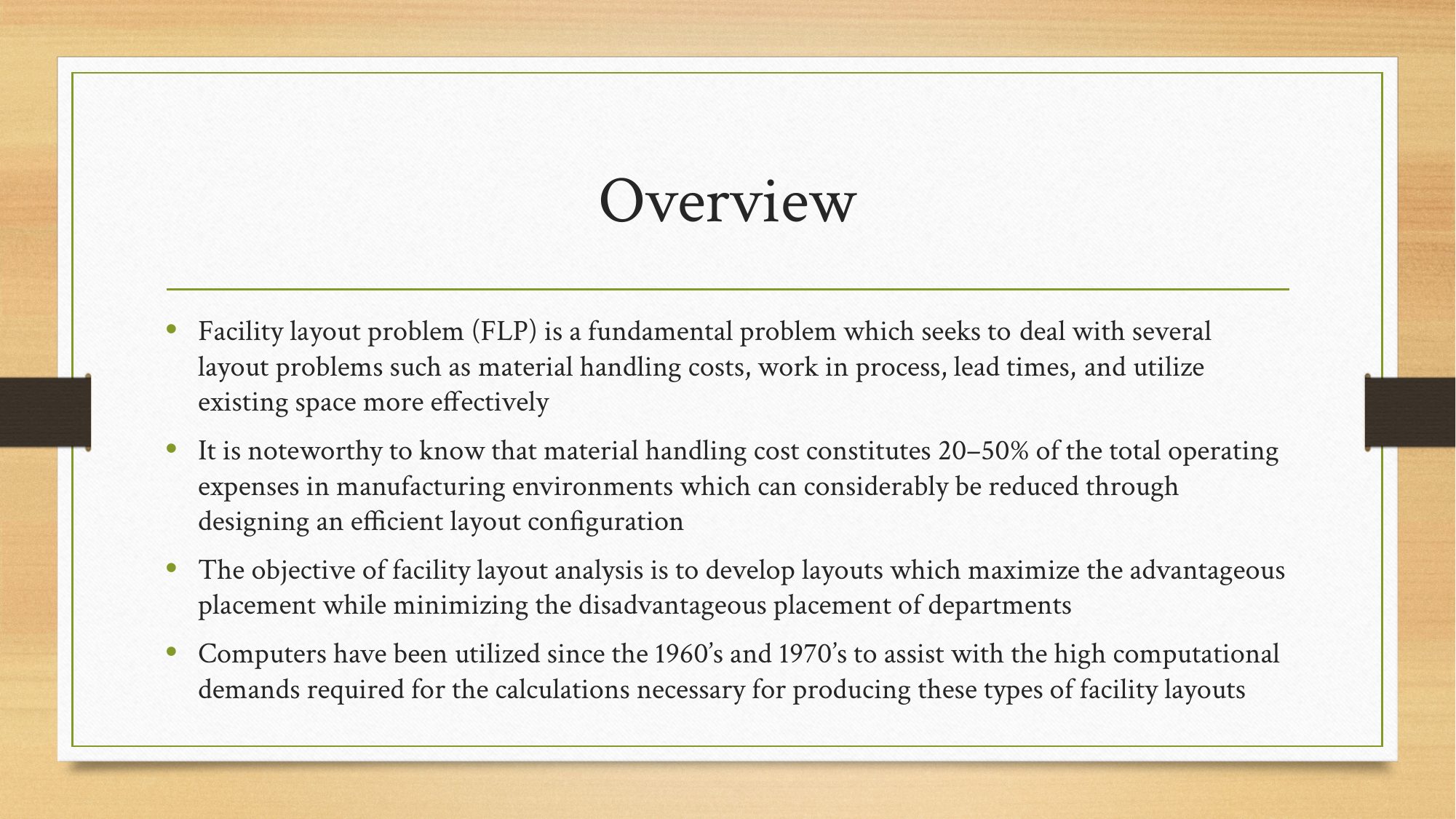

# Overview
Facility layout problem (FLP) is a fundamental problem which seeks to deal with several layout problems such as material handling costs, work in process, lead times, and utilize existing space more effectively
It is noteworthy to know that material handling cost constitutes 20–50% of the total operating expenses in manufacturing environments which can considerably be reduced through designing an efficient layout configuration
The objective of facility layout analysis is to develop layouts which maximize the advantageous placement while minimizing the disadvantageous placement of departments
Computers have been utilized since the 1960’s and 1970’s to assist with the high computational demands required for the calculations necessary for producing these types of facility layouts